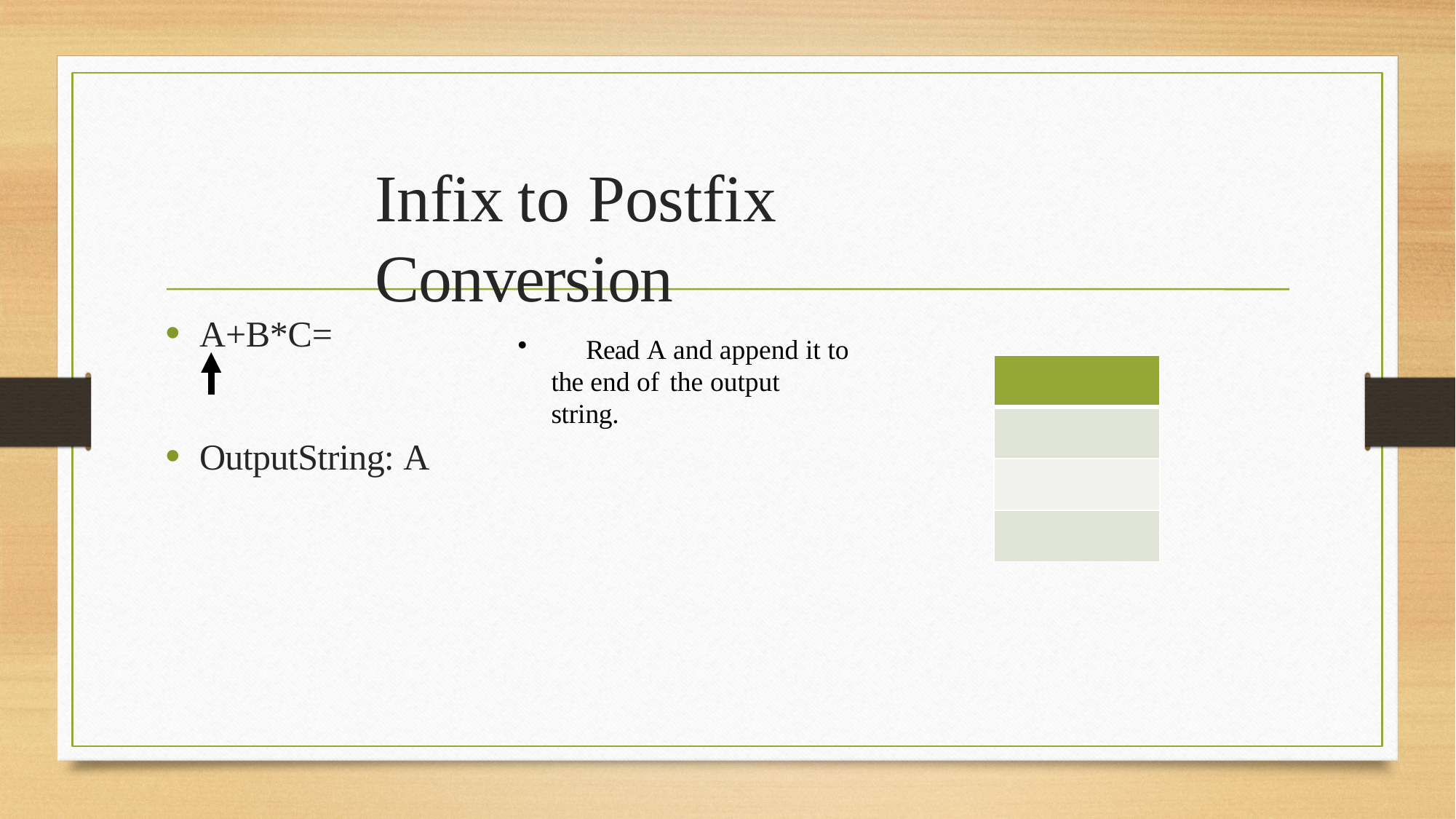

# Infix	to Postfix	Conversion
A+B*C=
	Read A and append it to the end of the output string.

OutputString: A